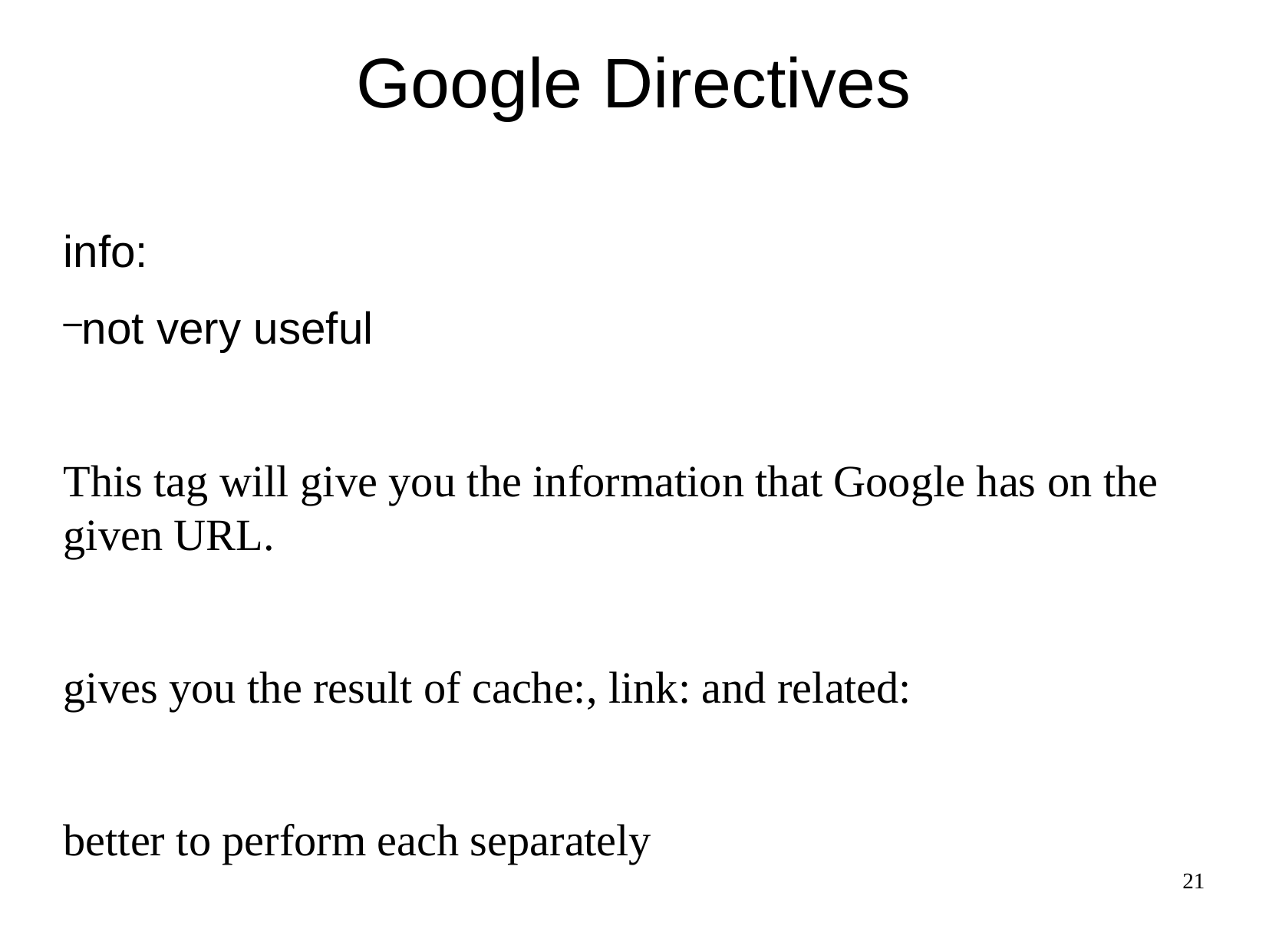

Google Directives
info:
not very useful

This tag will give you the information that Google has on the given URL.

gives you the result of cache:, link: and related:

better to perform each separately
21